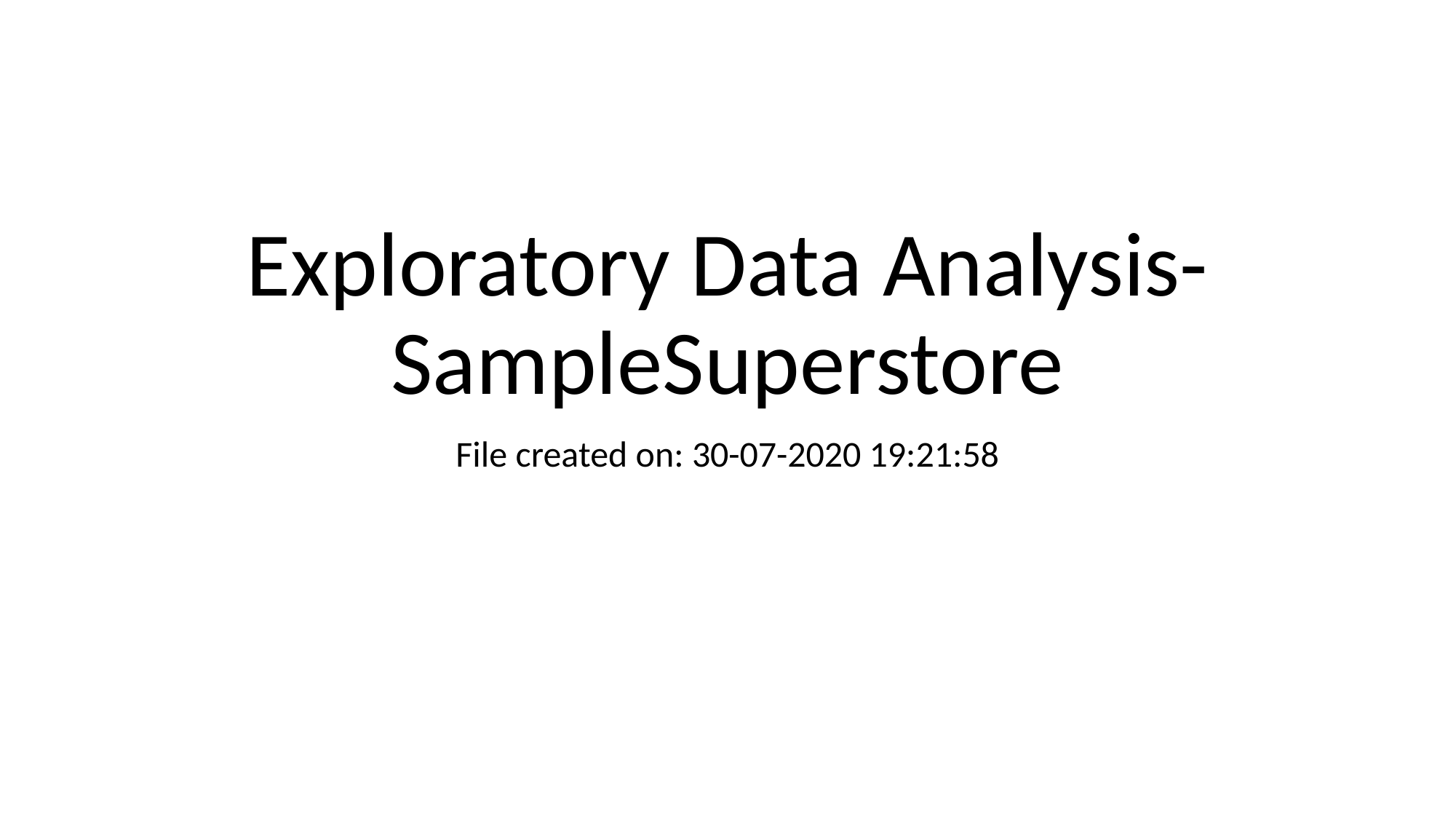

# Exploratory Data Analysis-SampleSuperstore
File created on: 30-07-2020 19:21:58